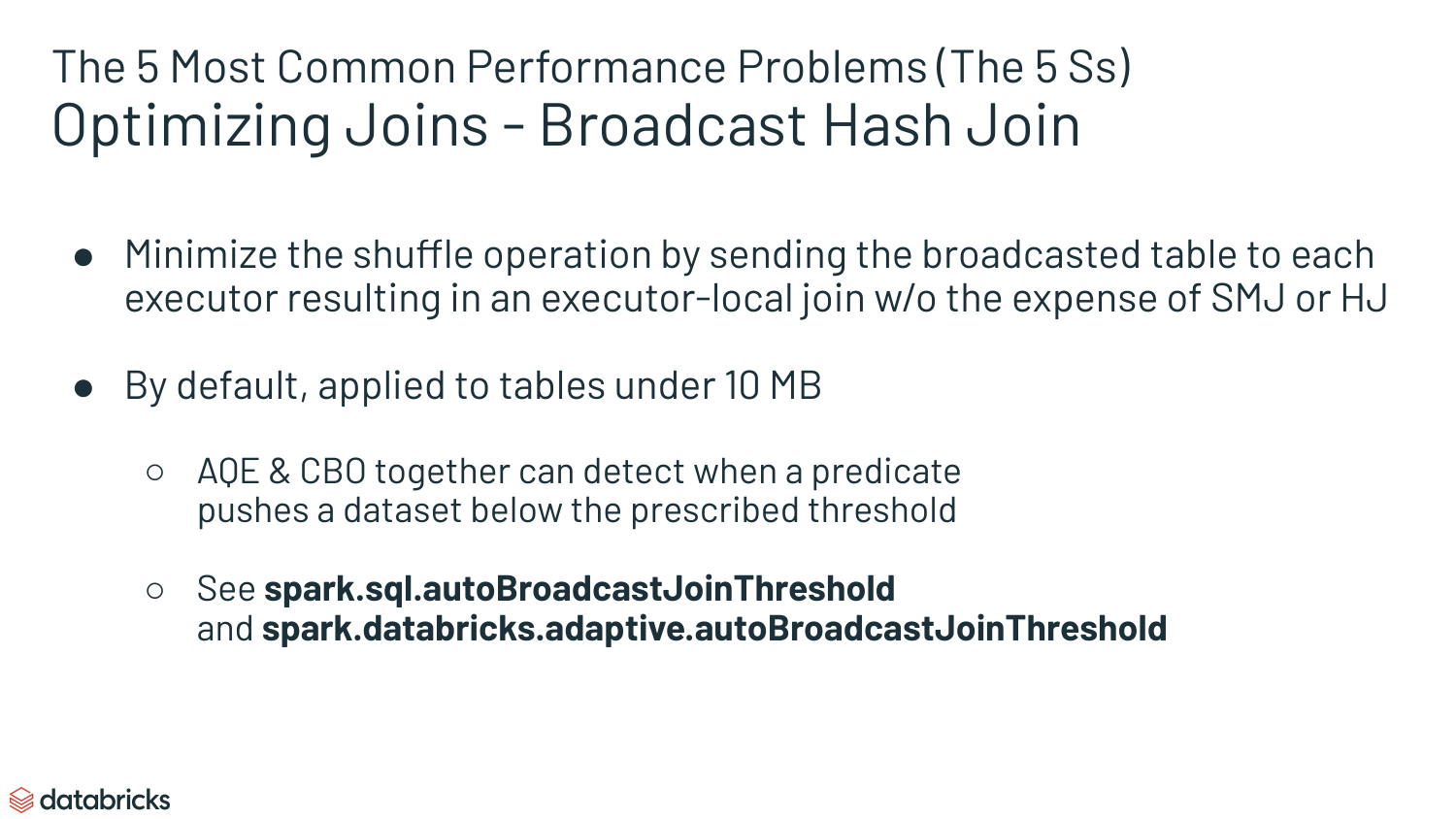

# The 5 Most Common Performance Problems (The 5 Ss)
Optimizing Joins - Broadcast Hash Join

Minimize the shuffle operation by sending the broadcasted table to each executor resulting in an executor-local join w/o the expense of SMJ or HJ
By default, applied to tables under 10 MB
AQE & CBO together can detect when a predicate
pushes a dataset below the prescribed threshold
See spark.sql.autoBroadcastJoinThreshold
and spark.databricks.adaptive.autoBroadcastJoinThreshold